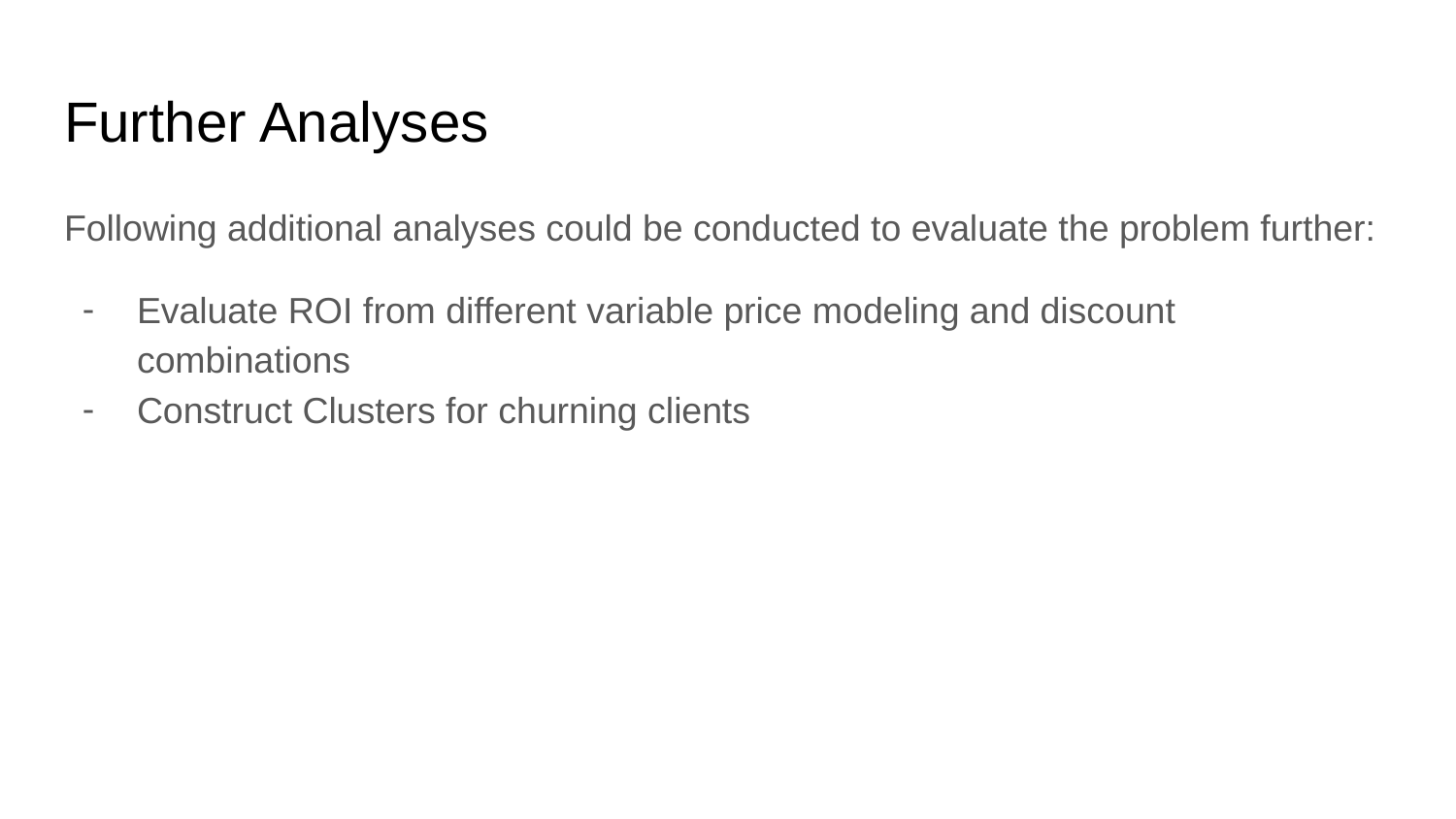

# Further Analyses
Following additional analyses could be conducted to evaluate the problem further:
Evaluate ROI from different variable price modeling and discount combinations
Construct Clusters for churning clients